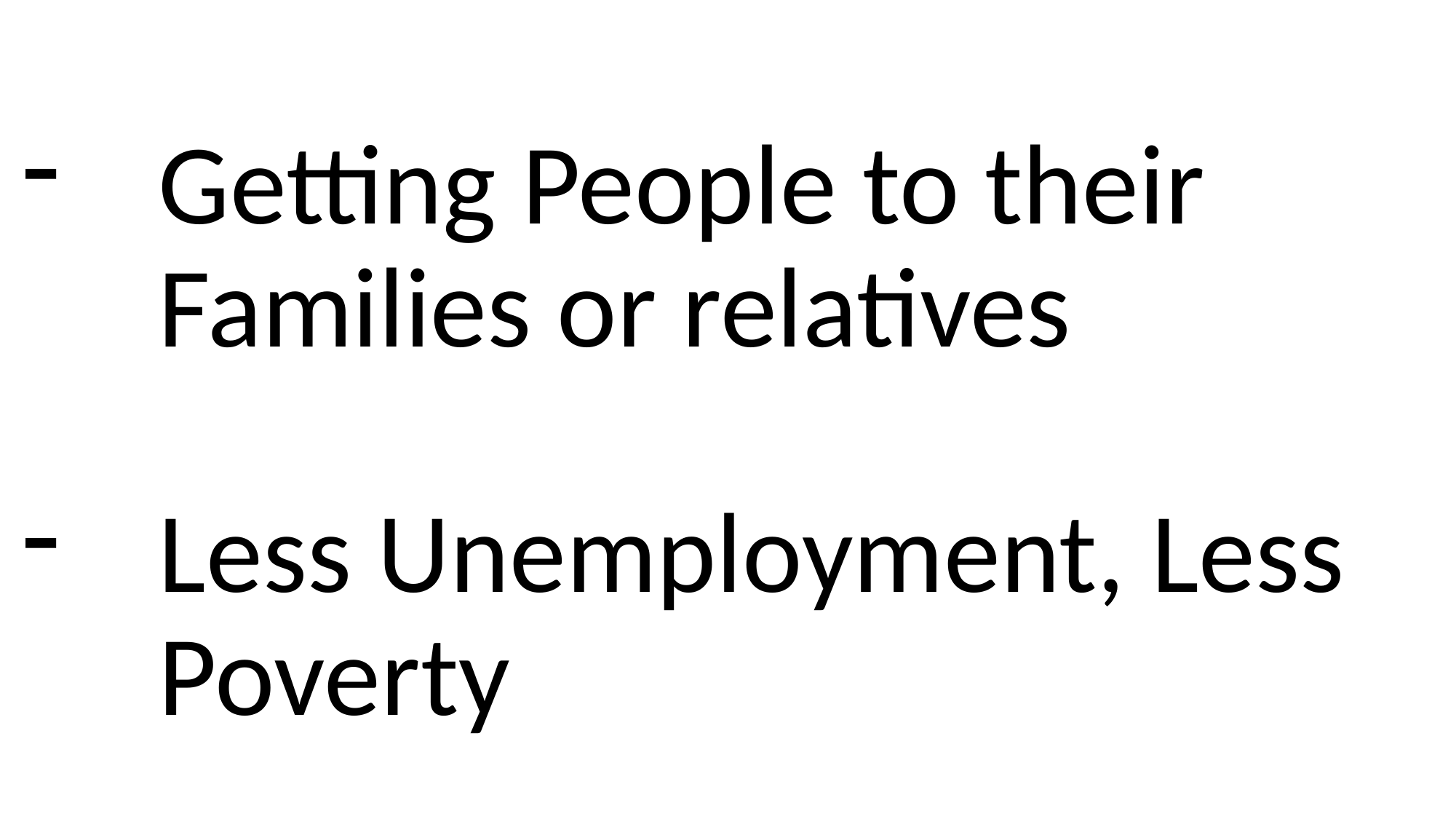

Getting People to their Families or relatives

Less Unemployment, Less Poverty